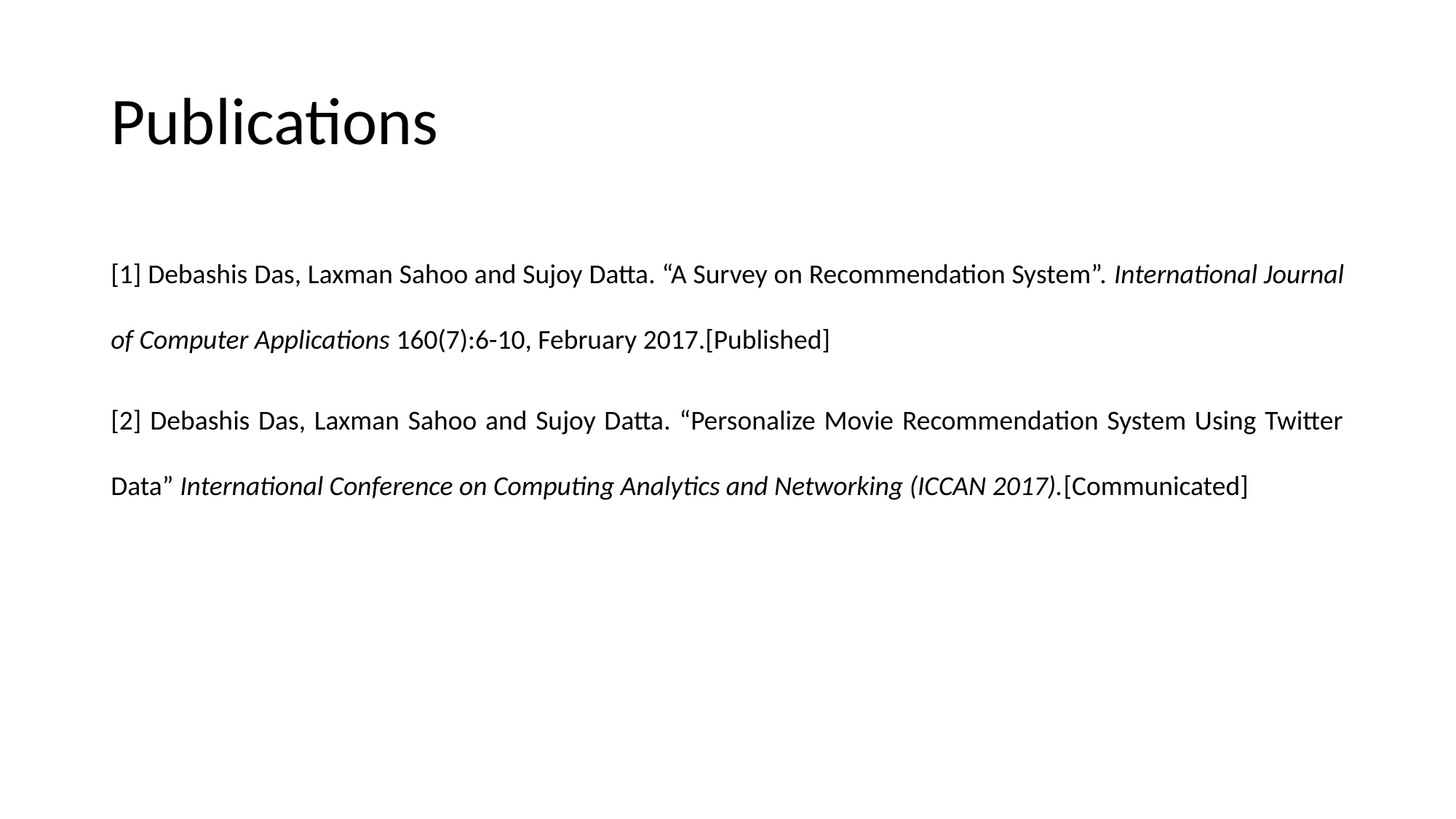

# Publications
[1] Debashis Das, Laxman Sahoo and Sujoy Datta. “A Survey on Recommendation System”. International Journal of Computer Applications 160(7):6-10, February 2017.[Published]
[2] Debashis Das, Laxman Sahoo and Sujoy Datta. “Personalize Movie Recommendation System Using Twitter Data” International Conference on Computing Analytics and Networking (ICCAN 2017).[Communicated]